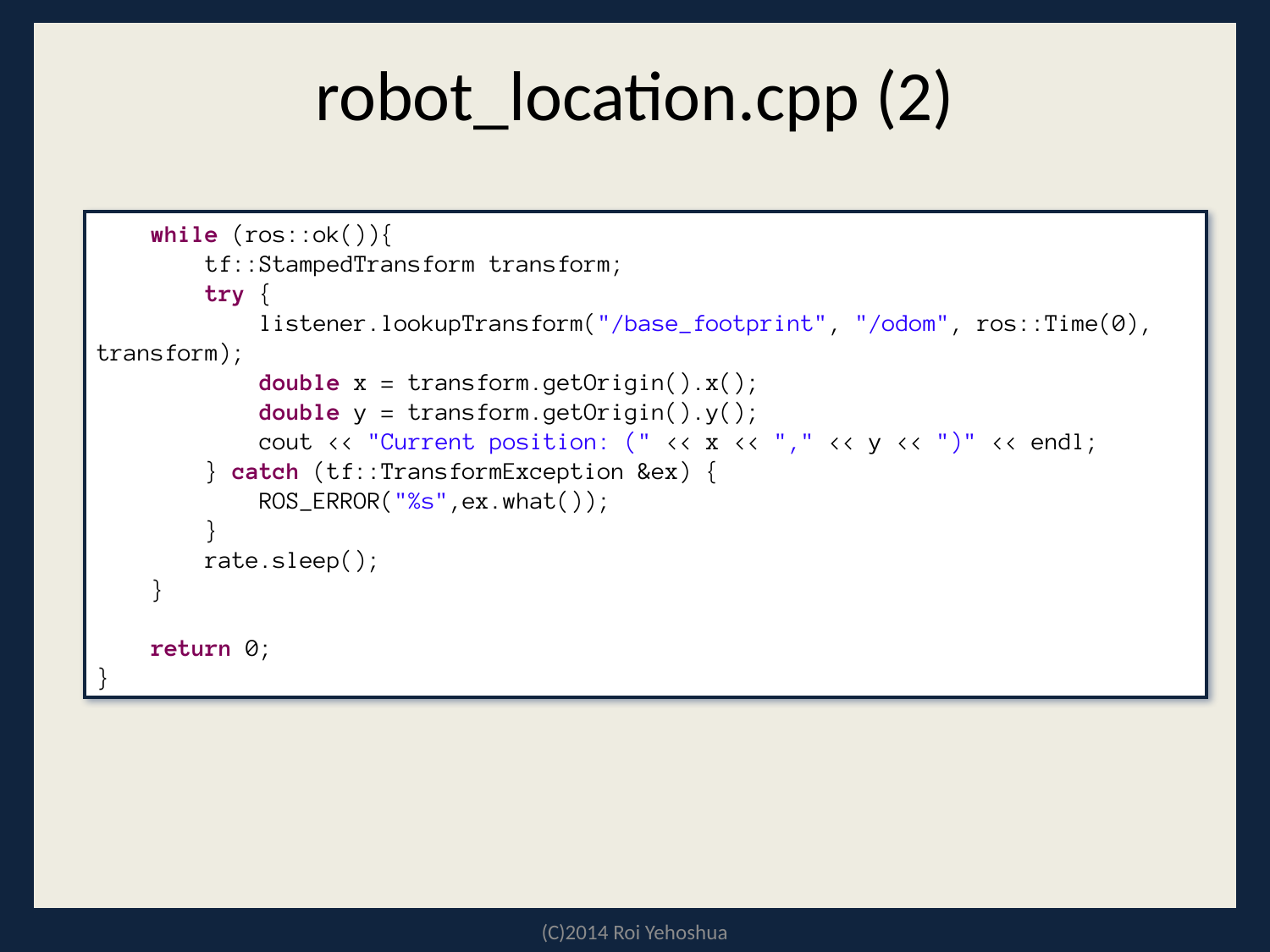

# robot_location.cpp (2)
    while (ros::ok()){
        tf::StampedTransform transform;
        try {
            listener.lookupTransform("/base_footprint", "/odom", ros::Time(0), transform);
            double x = transform.getOrigin().x();
            double y = transform.getOrigin().y();
            cout << "Current position: (" << x << "," << y << ")" << endl;
        } catch (tf::TransformException &ex) {
            ROS_ERROR("%s",ex.what());
        }
        rate.sleep();
    }

    return 0;
}
(C)2014 Roi Yehoshua